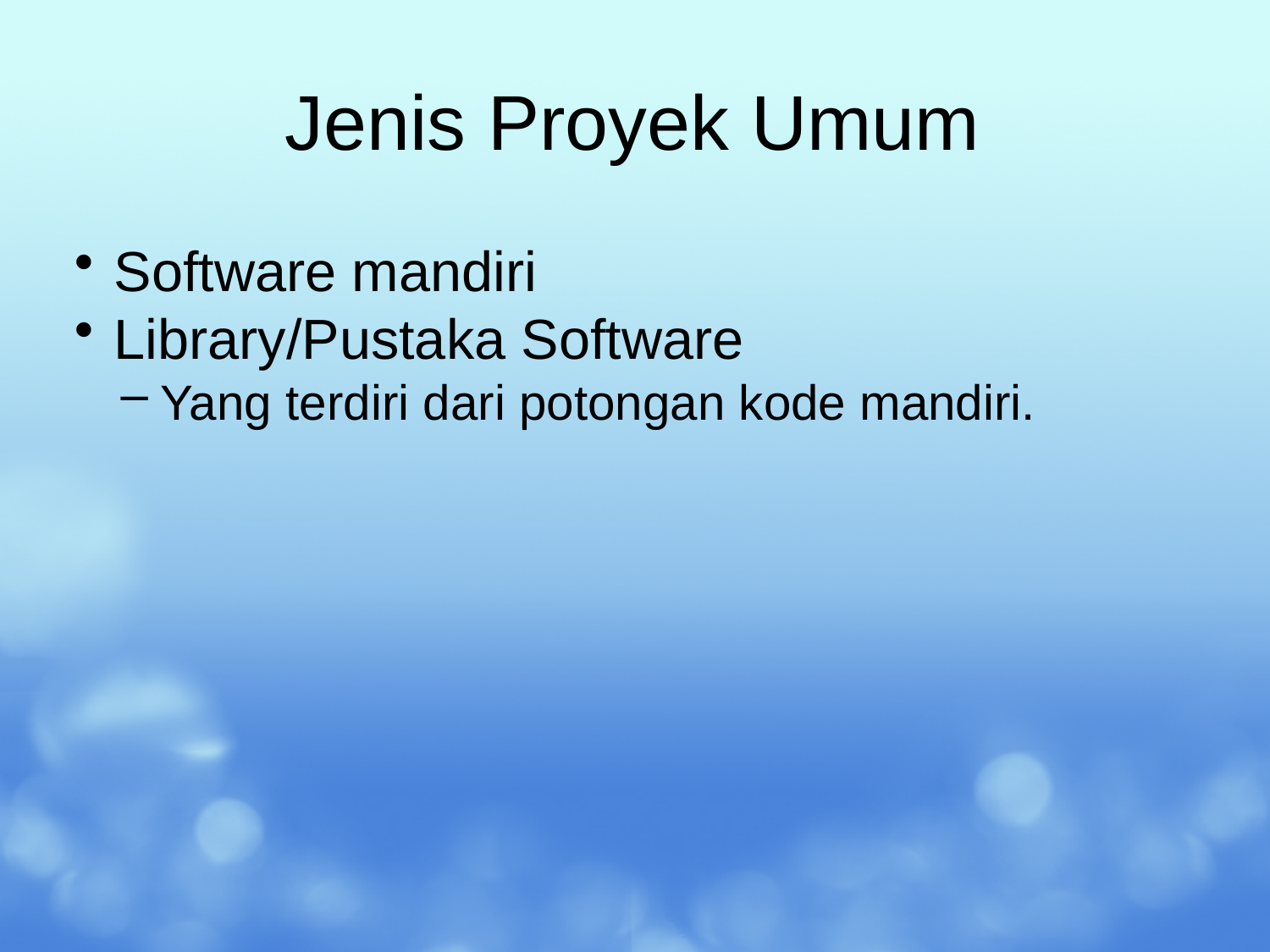

# Jenis Proyek Umum
Software mandiri
Library/Pustaka Software
Yang terdiri dari potongan kode mandiri.